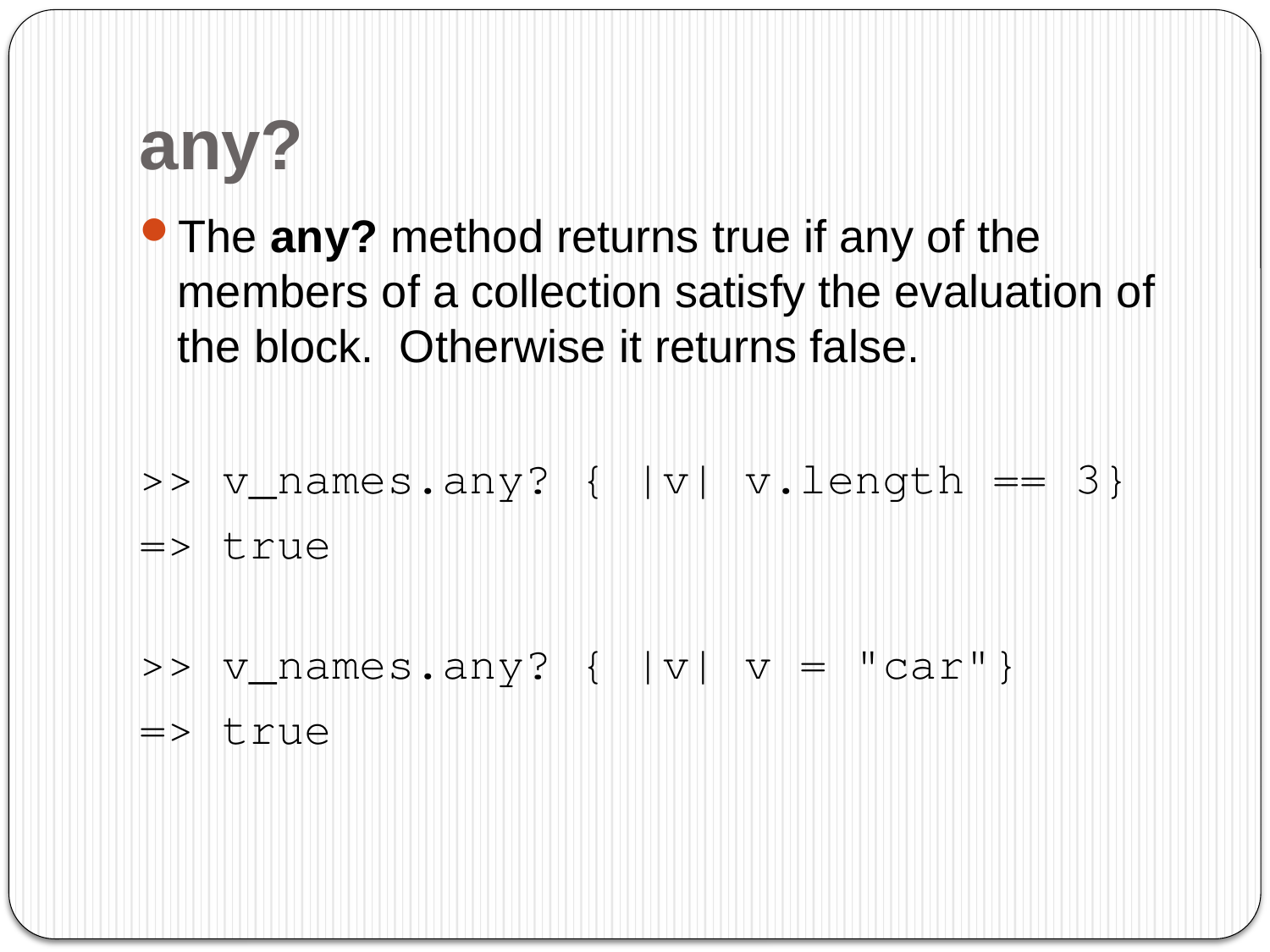

# any?
The any? method returns true if any of the members of a collection satisfy the evaluation of the block.  Otherwise it returns false.

>> v_names.any? { |v| v.length == 3}
=> true
>> v_names.any? { |v| v = "car"}
=> true